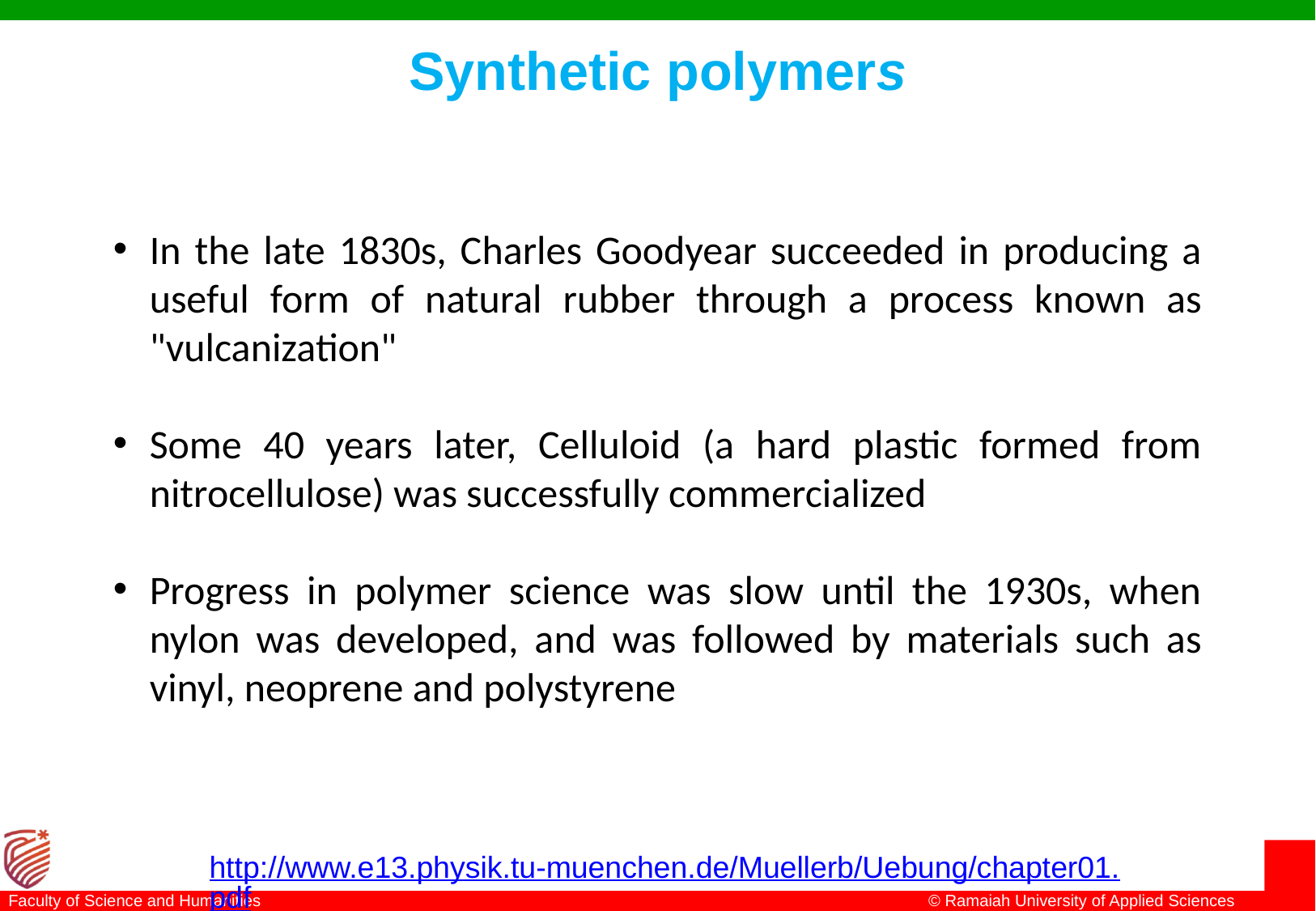

Synthetic polymers
In the late 1830s, Charles Goodyear succeeded in producing a useful form of natural rubber through a process known as "vulcanization"

Some 40 years later, Celluloid (a hard plastic formed from nitrocellulose) was successfully commercialized

Progress in polymer science was slow until the 1930s, when nylon was developed, and was followed by materials such as vinyl, neoprene and polystyrene
http://www.e13.physik.tu-muenchen.de/Muellerb/Uebung/chapter01.pdf